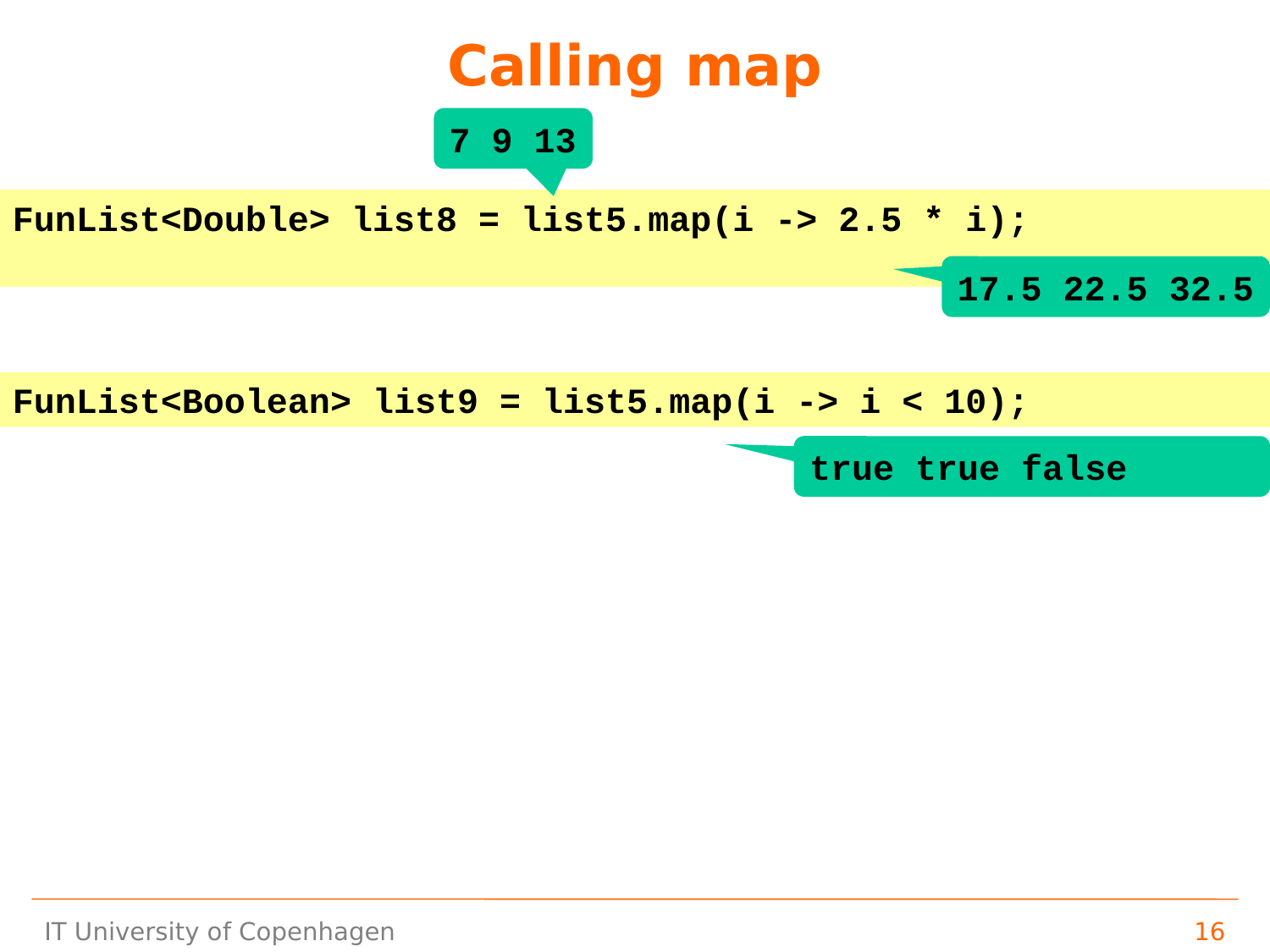

# Calling map
7 9 13
FunList<Double> list8 = list5.map(i -> 2.5 * i);
17.5 22.5 32.5
FunList<Boolean> list9 = list5.map(i -> i < 10);
true true false

16